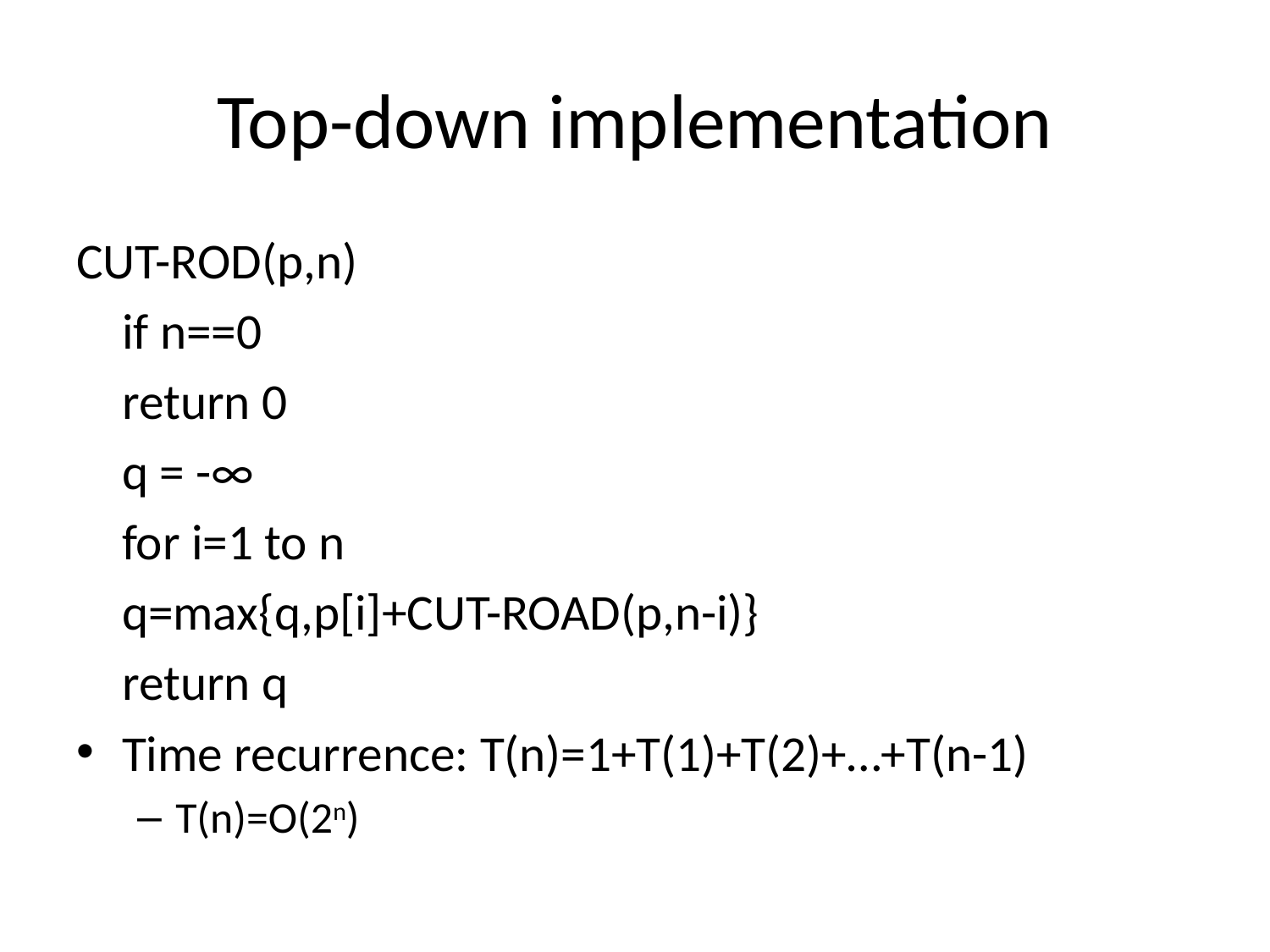

# Top-down implementation
CUT-ROD(p,n)
	if n==0
		return 0
	q = -∞
	for i=1 to n
		q=max{q,p[i]+CUT-ROAD(p,n-i)}
	return q
Time recurrence: T(n)=1+T(1)+T(2)+…+T(n-1)
T(n)=O(2n)